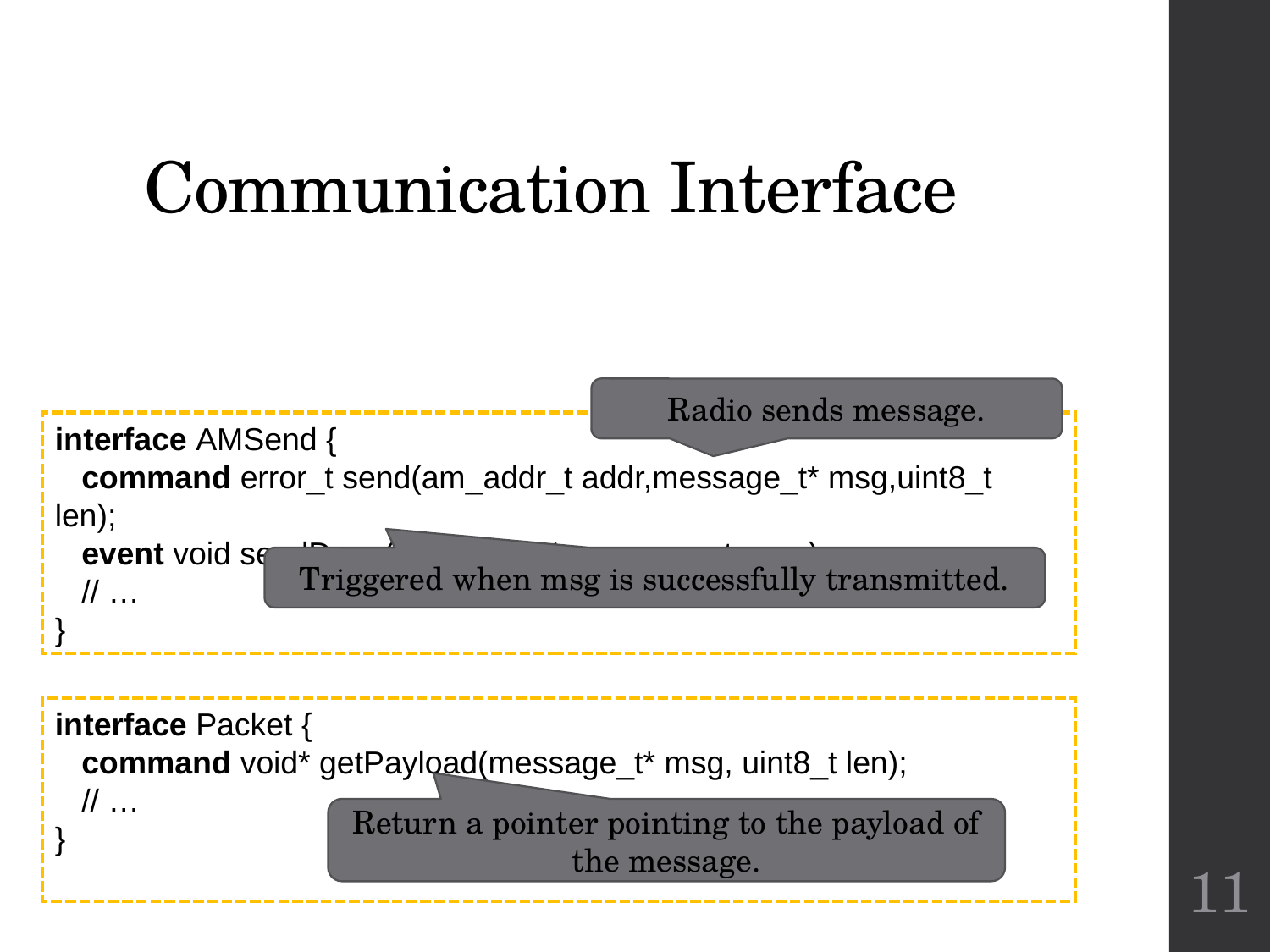

# Communication Interface
Radio sends message.
interface AMSend {
   command error_t send(am_addr_t addr,message_t* msg,uint8_t len);
   event void sendDone(message_t* msg,error_t error);
   // …
}
Triggered when msg is successfully transmitted.
interface Packet {
   command void* getPayload(message_t* msg, uint8_t len);
   // …
}

Return a pointer pointing to the payload of the message.
11